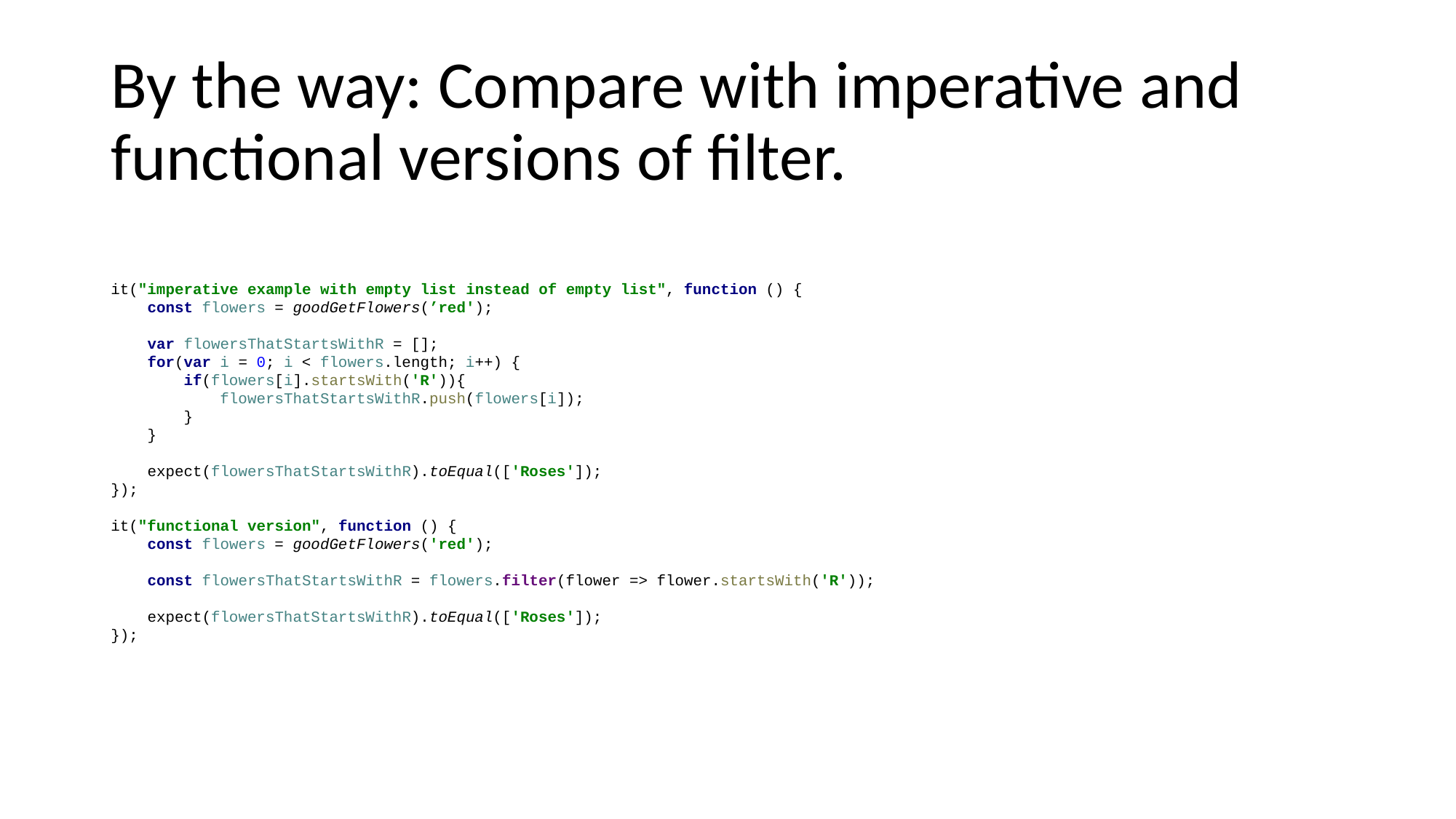

# By the way: Compare with imperative and functional versions of filter.
it("imperative example with empty list instead of empty list", function () {
    const flowers = goodGetFlowers(’red');
    var flowersThatStartsWithR = [];
    for(var i = 0; i < flowers.length; i++) {
        if(flowers[i].startsWith('R')){
            flowersThatStartsWithR.push(flowers[i]);
        }
    }
    expect(flowersThatStartsWithR).toEqual(['Roses']);
});
it("functional version", function () {
    const flowers = goodGetFlowers('red');
    const flowersThatStartsWithR = flowers.filter(flower => flower.startsWith('R'));
    expect(flowersThatStartsWithR).toEqual(['Roses']);
});